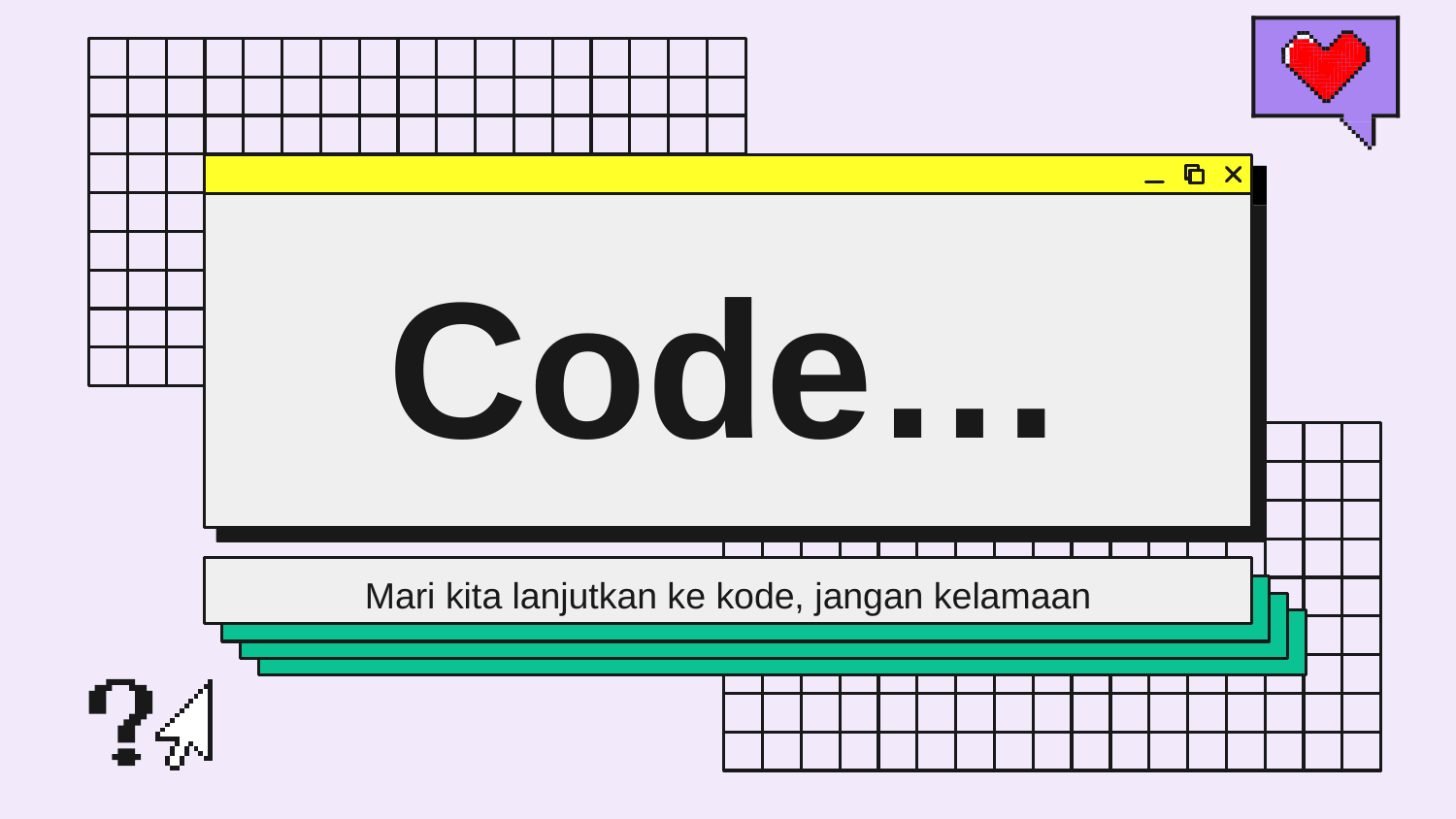

# Code…
Mari kita lanjutkan ke kode, jangan kelamaan